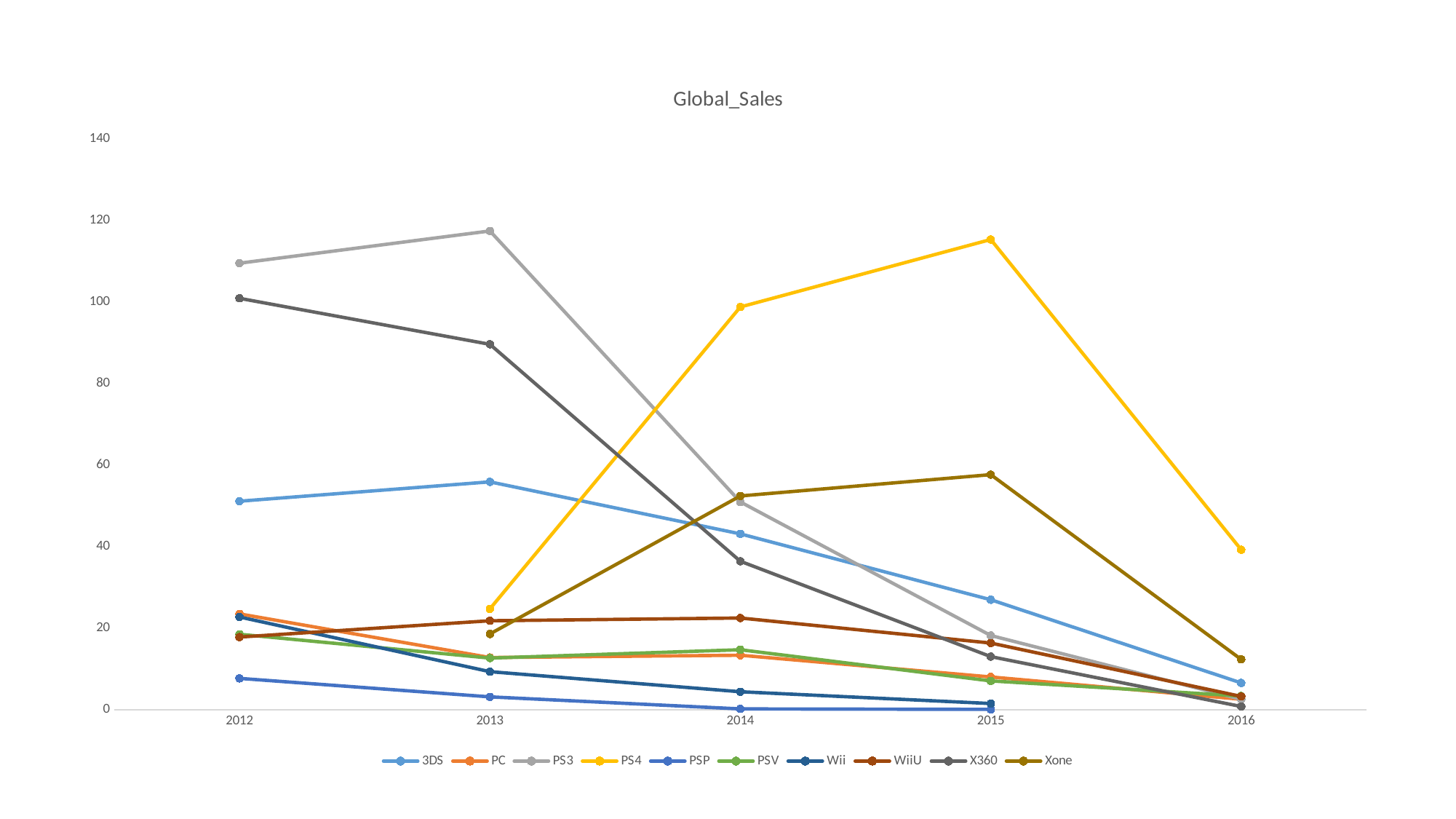

### Chart: Global_Sales

| Category | 3DS | PC | PS3 | PS4 | PSP | PSV | Wii | WiiU | X360 | Xone |
|---|---|---|---|---|---|---|---|---|---|---|
| 2012.0 | 51.14 | 23.53 | 109.4900000000001 | None | 7.719999999999995 | 18.53 | 22.77 | 17.84 | 100.88 | None |
| 2013.0 | 55.88000000000001 | 12.83 | 117.3899999999999 | 24.75999999999999 | 3.19 | 12.69 | 9.359999999999998 | 21.84 | 89.60999999999999 | 18.6 |
| 2014.0 | 43.14000000000001 | 13.39 | 50.96000000000002 | 98.76000000000003 | 0.24 | 14.74 | 4.44 | 22.50999999999999 | 36.42 | 52.43 |
| 2015.0 | 26.99 | 8.07 | 18.22 | 115.3 | 0.12 | 7.1 | 1.55 | 16.38 | 13.05 | 57.66 |
| 2016.0 | 6.6 | 2.6 | 2.59 | 39.25 | None | 3.4 | None | 3.29 | 0.83 | 12.37 |